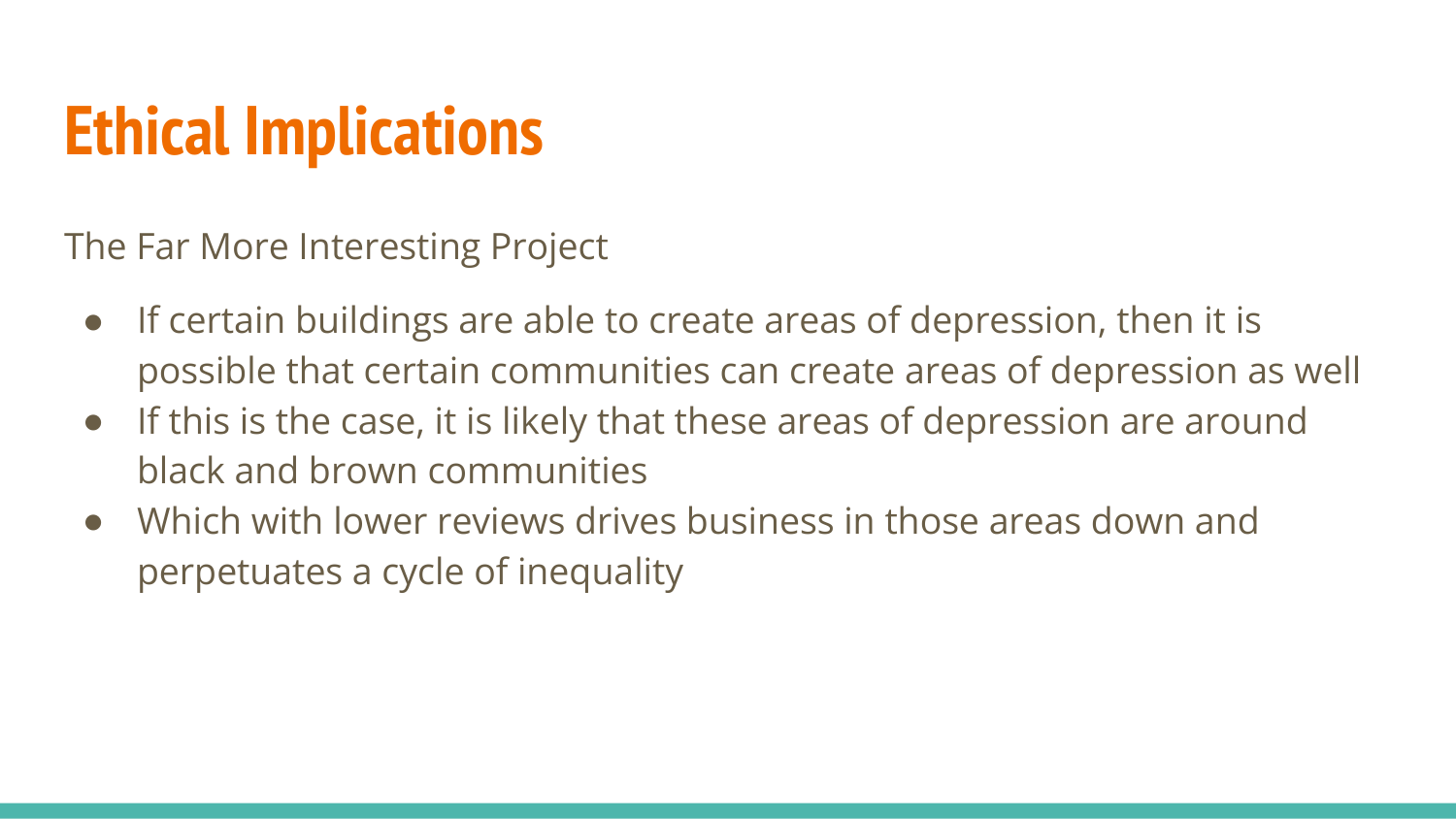

# Ethical Implications
The Far More Interesting Project
If certain buildings are able to create areas of depression, then it is possible that certain communities can create areas of depression as well
If this is the case, it is likely that these areas of depression are around black and brown communities
Which with lower reviews drives business in those areas down and perpetuates a cycle of inequality